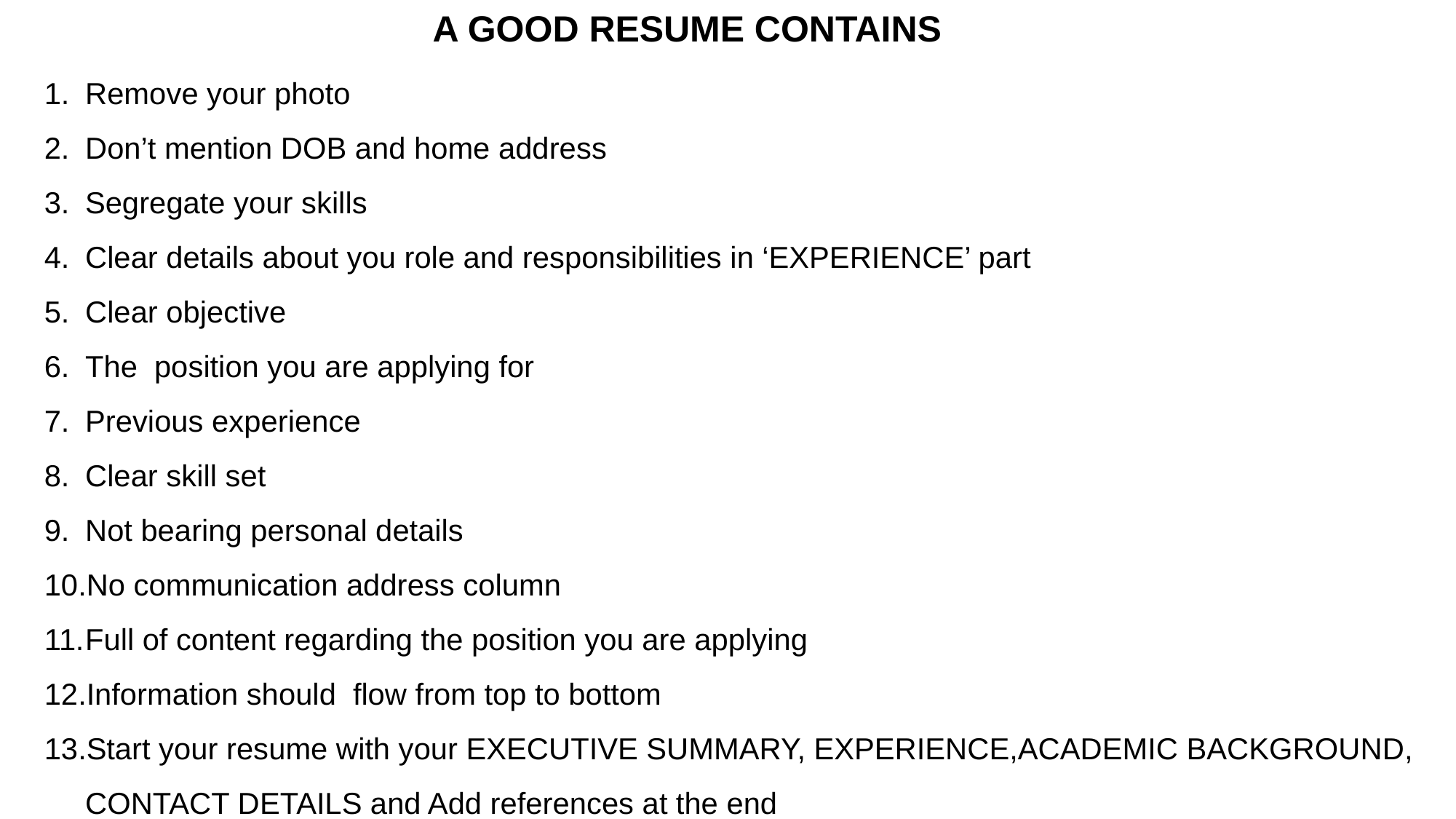

A GOOD RESUME CONTAINS
Remove your photo
Don’t mention DOB and home address
Segregate your skills
Clear details about you role and responsibilities in ‘EXPERIENCE’ part
Clear objective
The  position you are applying for
Previous experience
Clear skill set
Not bearing personal details
No communication address column
Full of content regarding the position you are applying
Information should  flow from top to bottom
Start your resume with your EXECUTIVE SUMMARY, EXPERIENCE,ACADEMIC BACKGROUND, CONTACT DETAILS and Add references at the end